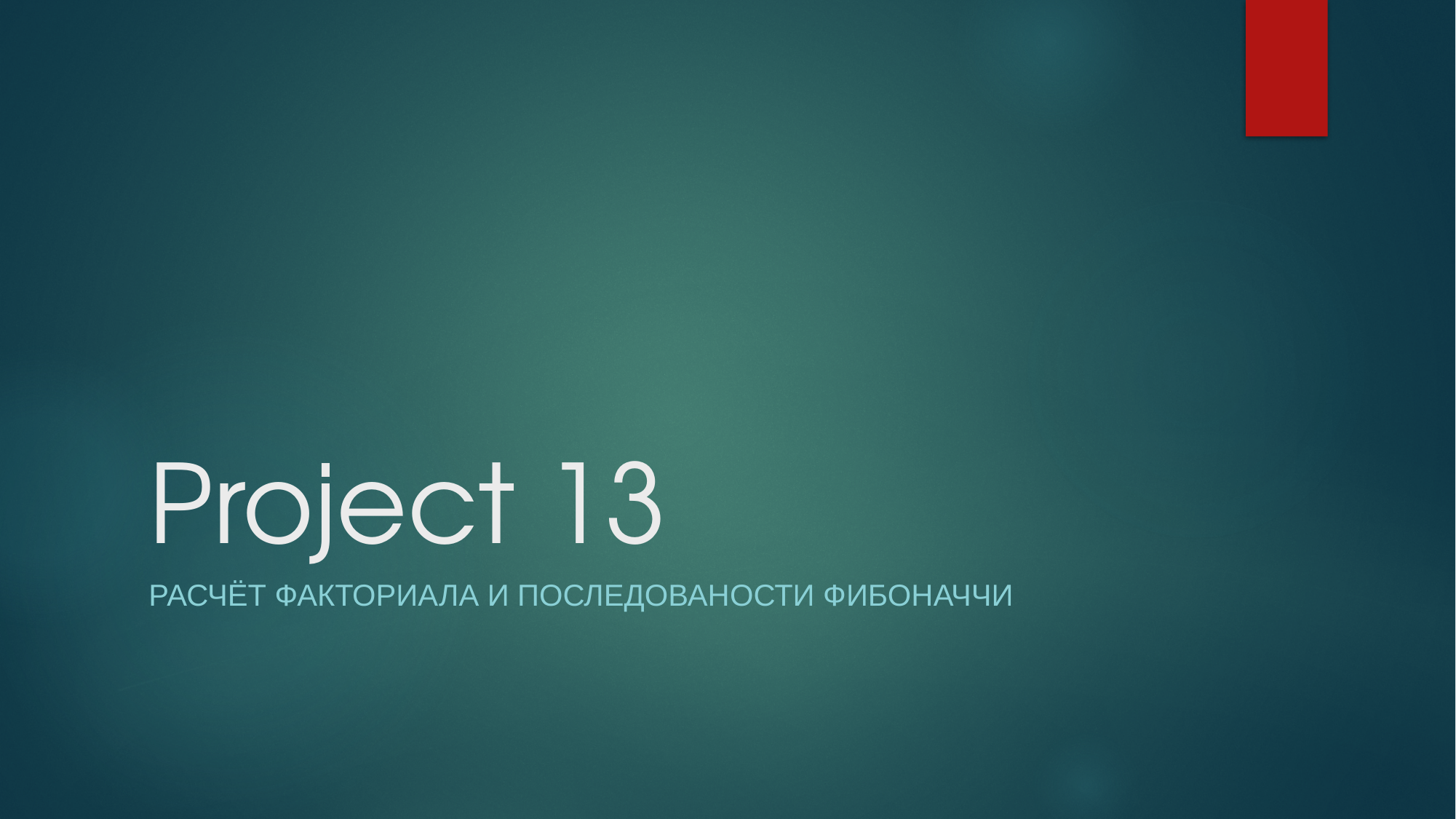

# Project 13
Расчёт факториала и последованости Фибоначчи